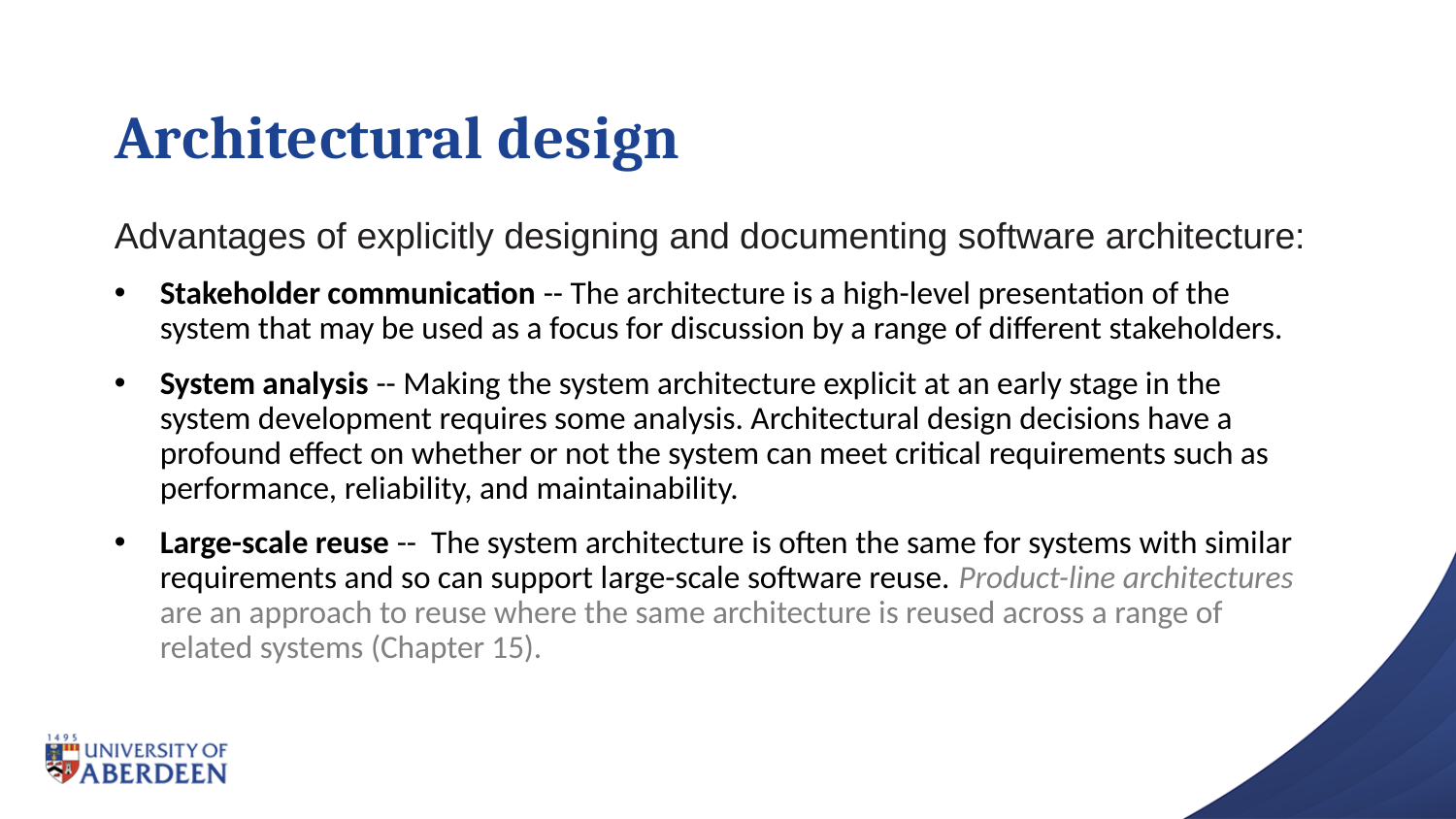

# Architectural design
Advantages of explicitly designing and documenting software architecture:
Stakeholder communication -- The architecture is a high-level presentation of the system that may be used as a focus for discussion by a range of different stakeholders.
System analysis -- Making the system architecture explicit at an early stage in the system development requires some analysis. Architectural design decisions have a profound effect on whether or not the system can meet critical requirements such as performance, reliability, and maintainability.
Large-scale reuse --  The system architecture is often the same for systems with similar requirements and so can support large-scale software reuse. Product-line architectures are an approach to reuse where the same architecture is reused across a range of related systems (Chapter 15).